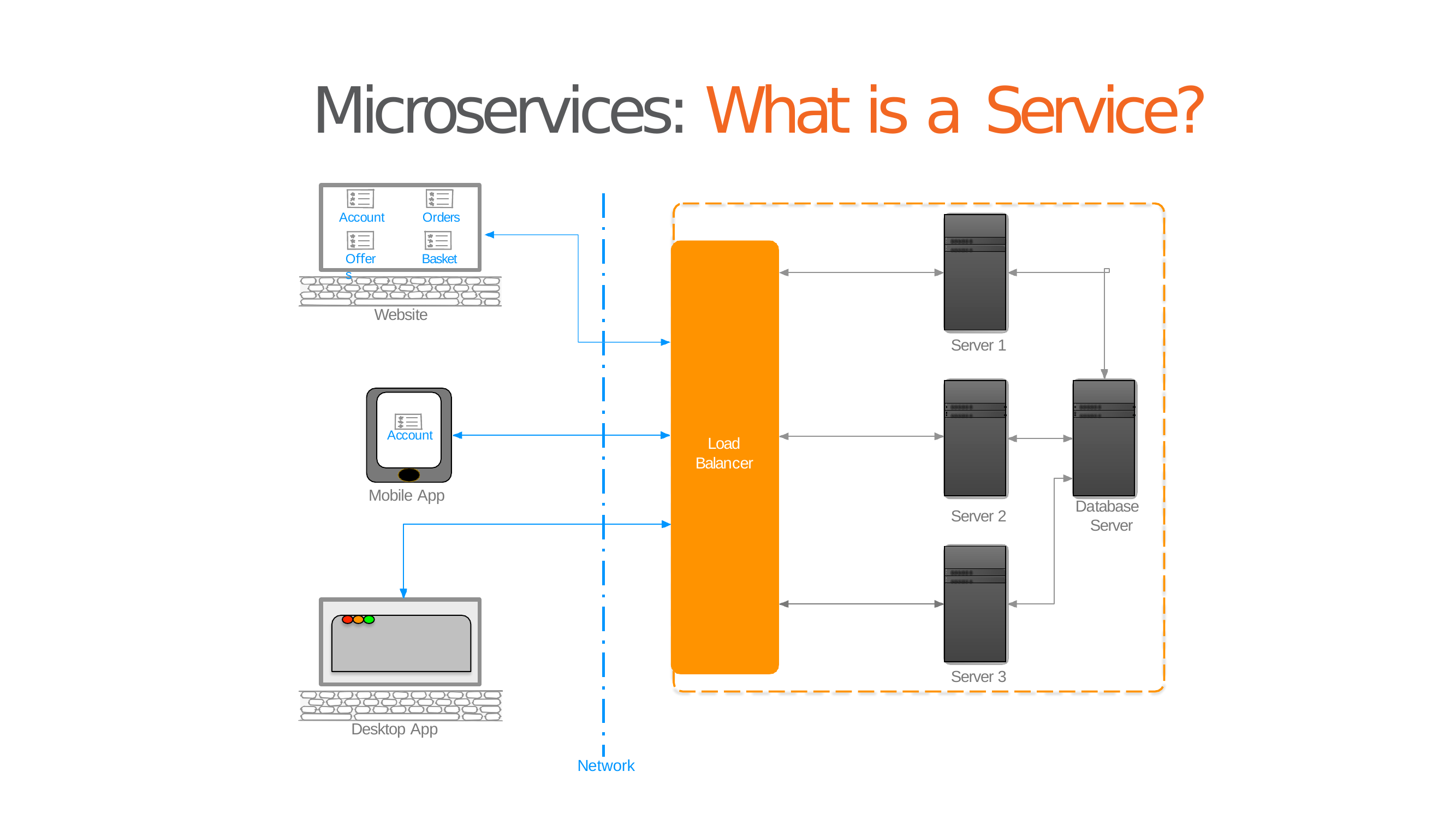

# Microservices: What is a Service?

Account
Orders

|  |
| --- |
|  |
|  |
|  |

Offers
Basket

Website

Server 1

|  |
| --- |
|  |
|  |
|  |
|  |
| --- |
|  |
|  |
|  |

Account

Load  Balancer

Mobile App
Database  Server
Server 2

|  |
| --- |
|  |
|  |
|  |

Server 3

Desktop App
Network